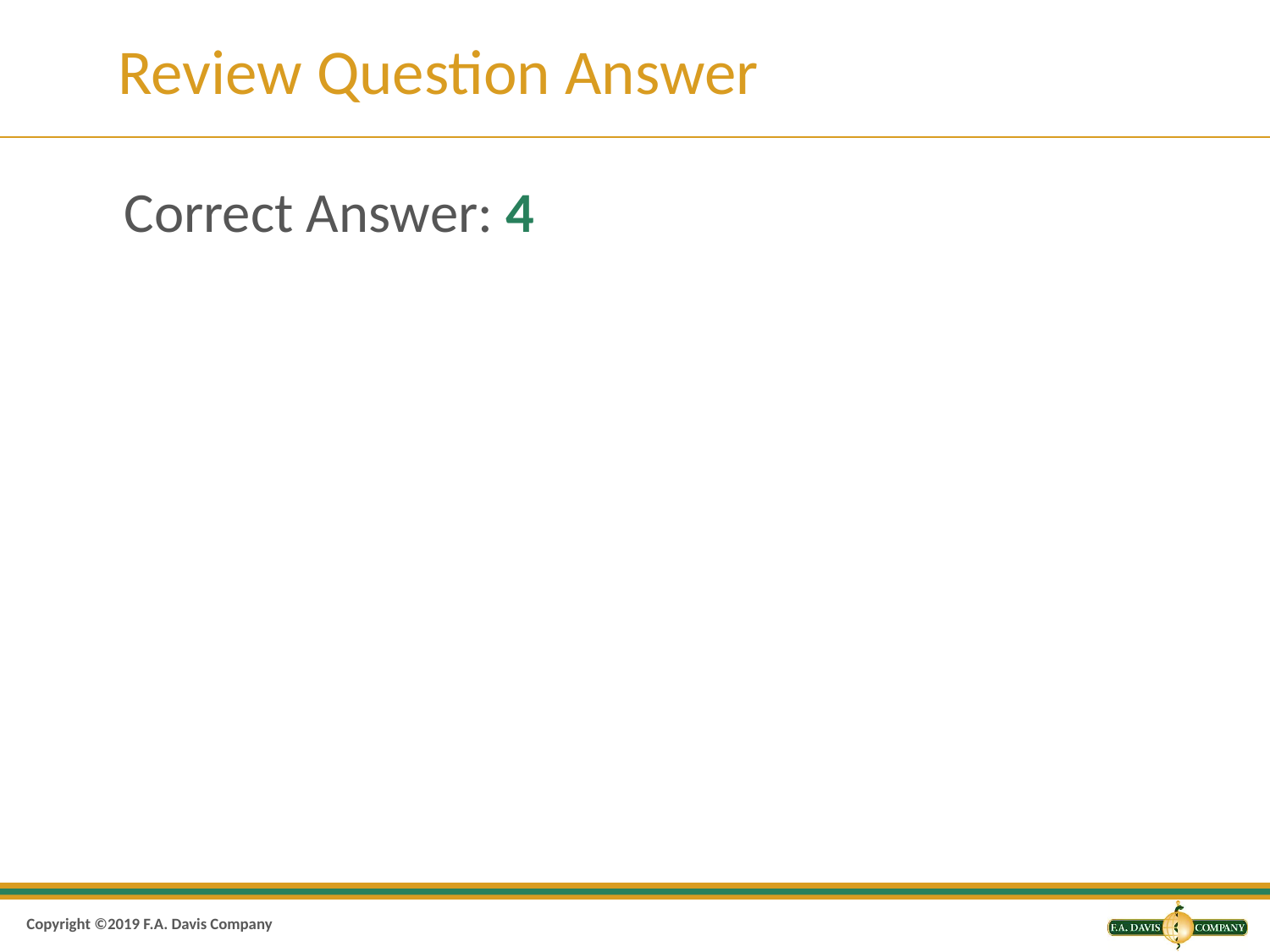

# Review Question Answer
Correct Answer: 4